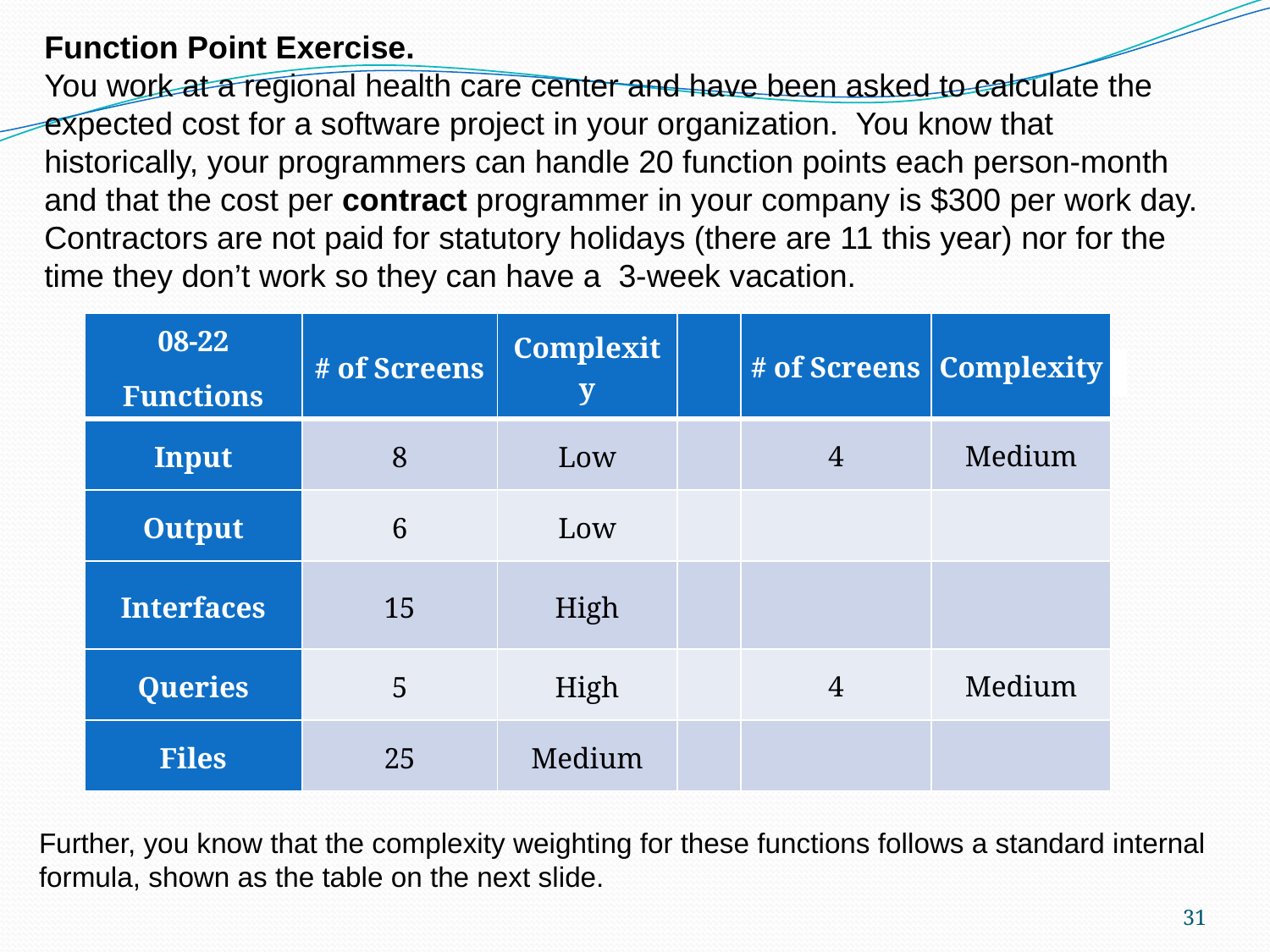

Function Point Exercise.
You work at a regional health care center and have been asked to calculate the expected cost for a software project in your organization.  You know that historically, your programmers can handle 20 function points each person-month and that the cost per contract programmer in your company is $300 per work day.  Contractors are not paid for statutory holidays (there are 11 this year) nor for the time they don’t work so they can have a  3-week vacation.
| 08-22 Functions | # of Screens | Complexity |  | # of Screens | Complexity |
| --- | --- | --- | --- | --- | --- |
| Input | 8 | Low |  | 4 | Medium |
| Output | 6 | Low |  |  |  |
| Interfaces | 15 | High |  |  |  |
| Queries | 5 | High |  | 4 | Medium |
| Files | 25 | Medium |  |  |  |

Further, you know that the complexity weighting for these functions follows a standard internal formula, shown as the table on the next slide.
31